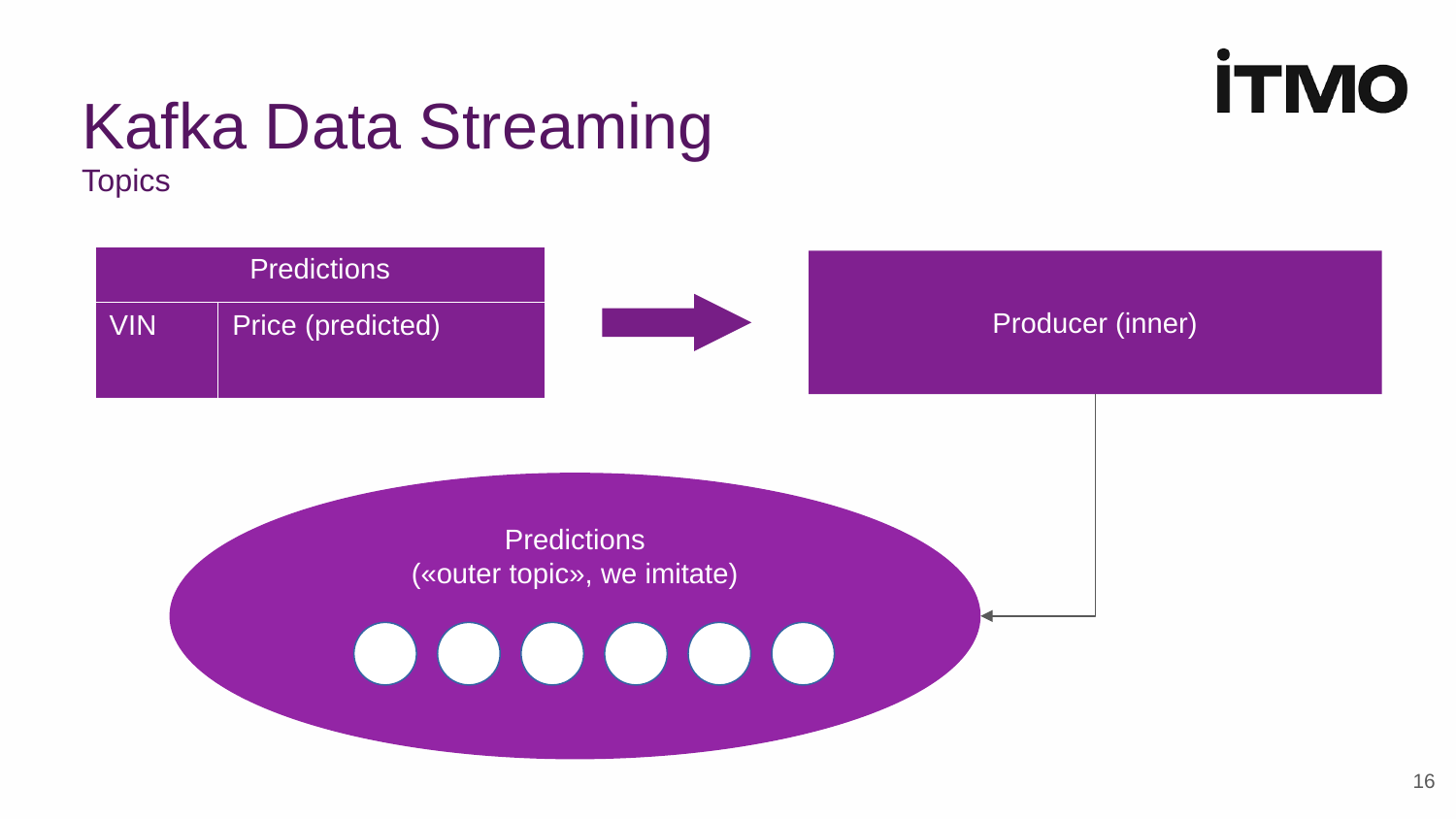

# Kafka Data Streaming
Topics
| Predictions |  |
| --- | --- |
| VIN | Price (predicted) |
Producer (inner)

Predictions
(«outer topic», we imitate)

16